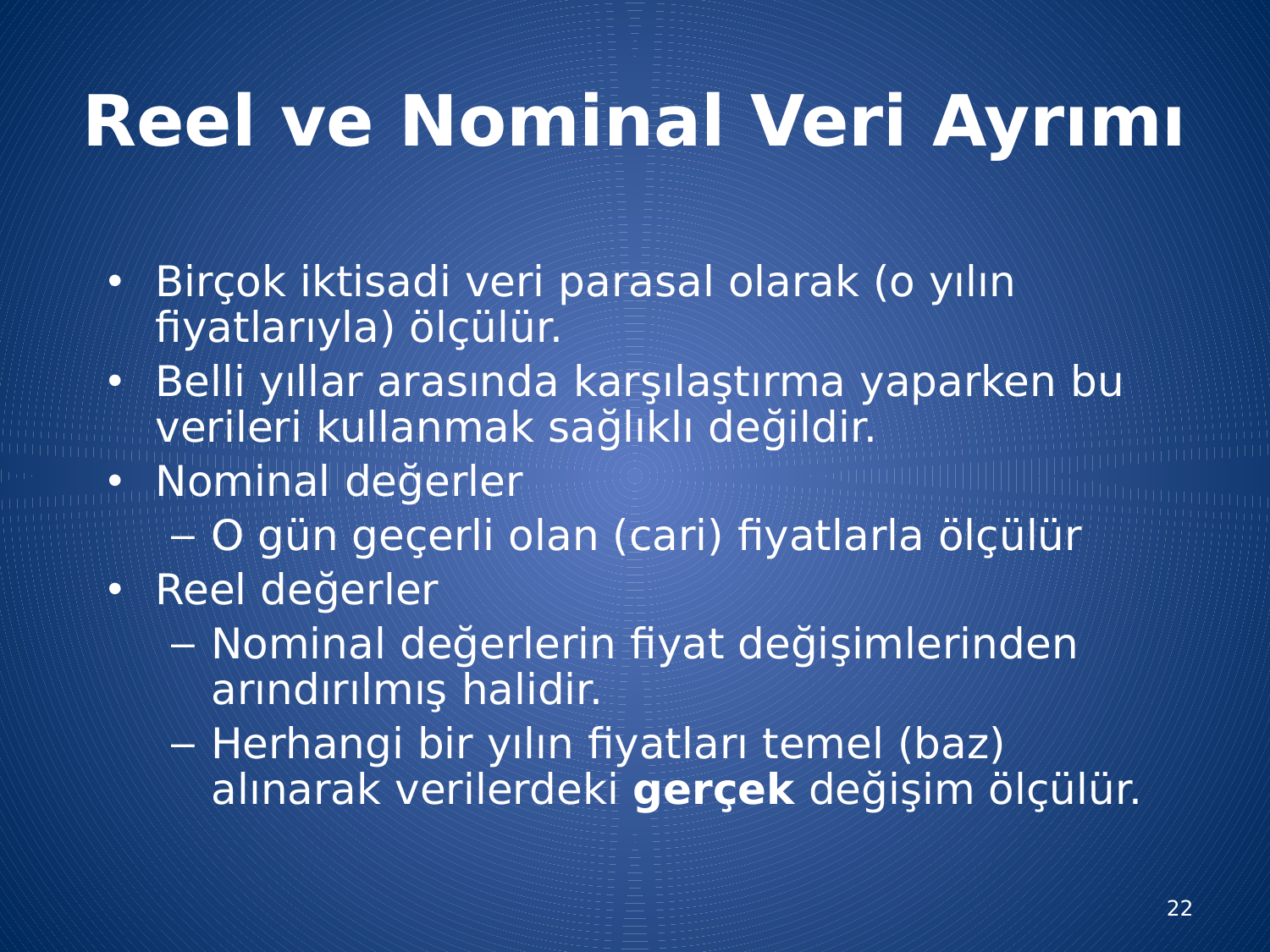

# Reel ve Nominal Veri Ayrımı
Birçok iktisadi veri parasal olarak (o yılın fiyatlarıyla) ölçülür.
Belli yıllar arasında karşılaştırma yaparken bu verileri kullanmak sağlıklı değildir.
Nominal değerler
O gün geçerli olan (cari) fiyatlarla ölçülür
Reel değerler
Nominal değerlerin fiyat değişimlerinden arındırılmış halidir.
Herhangi bir yılın fiyatları temel (baz) alınarak verilerdeki gerçek değişim ölçülür.
22